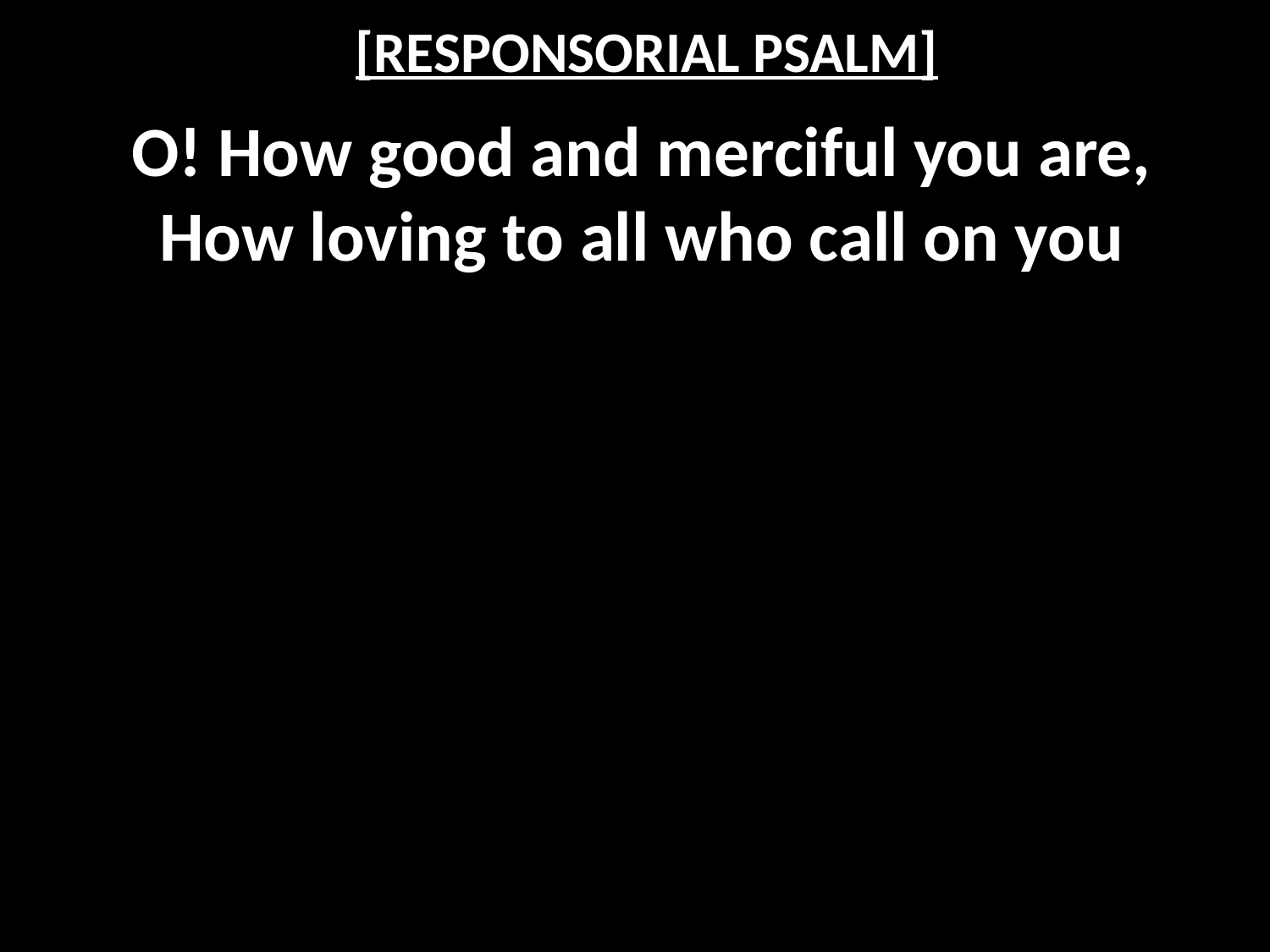

# [RESPONSORIAL PSALM]
O! How good and merciful you are,
How loving to all who call on you